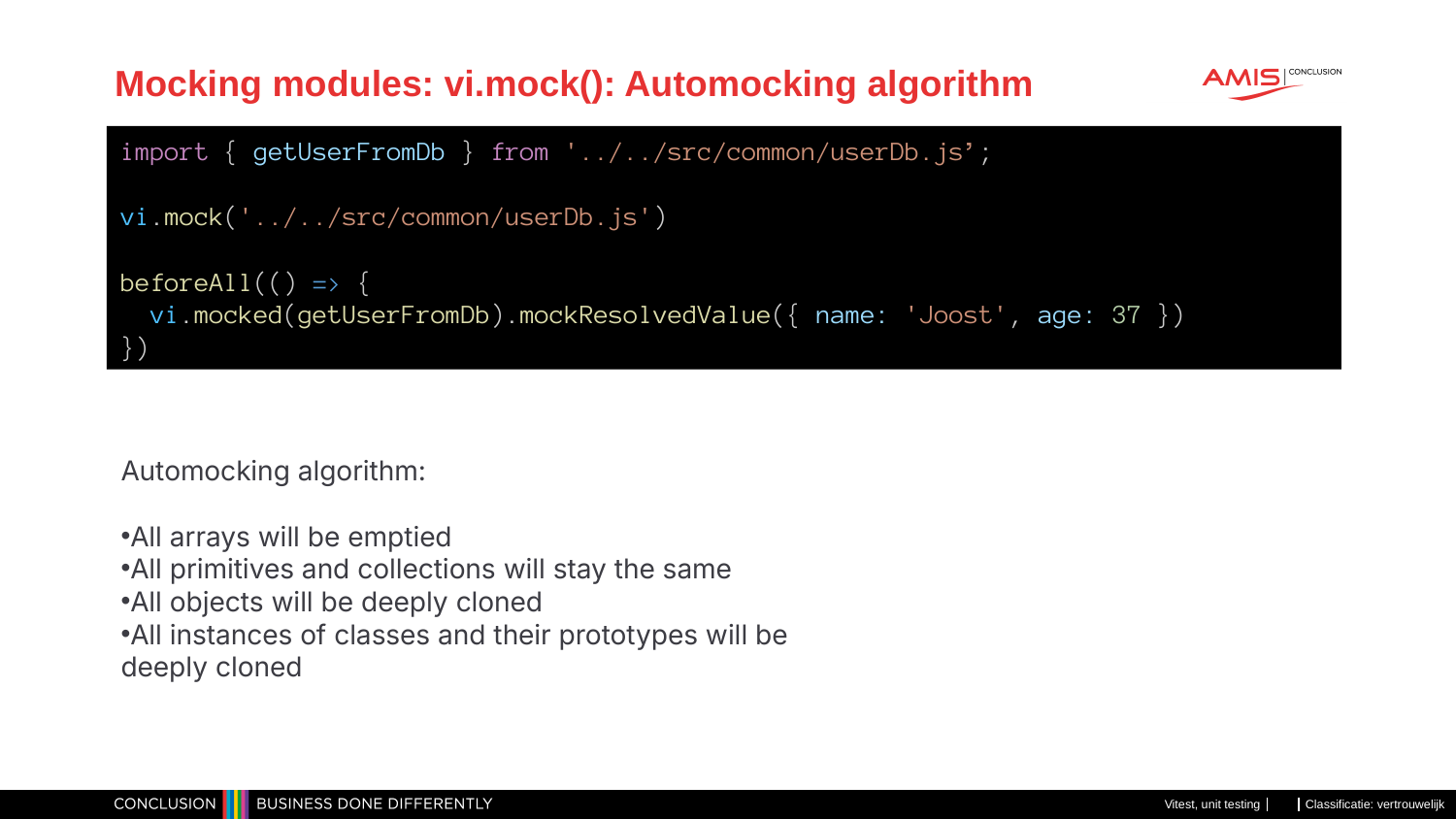

# Mocking modules: vi.mock(): Automocking algorithm
import { getUserFromDb } from '../../src/common/userDb.js’;

vi.mock('../../src/common/userDb.js')
beforeAll(() => {
  vi.mocked(getUserFromDb).mockResolvedValue({ name: 'Joost', age: 37 })
})
Automocking algorithm:

All arrays will be emptied
All primitives and collections will stay the same
All objects will be deeply cloned
All instances of classes and their prototypes will be deeply cloned
Vitest, unit testing